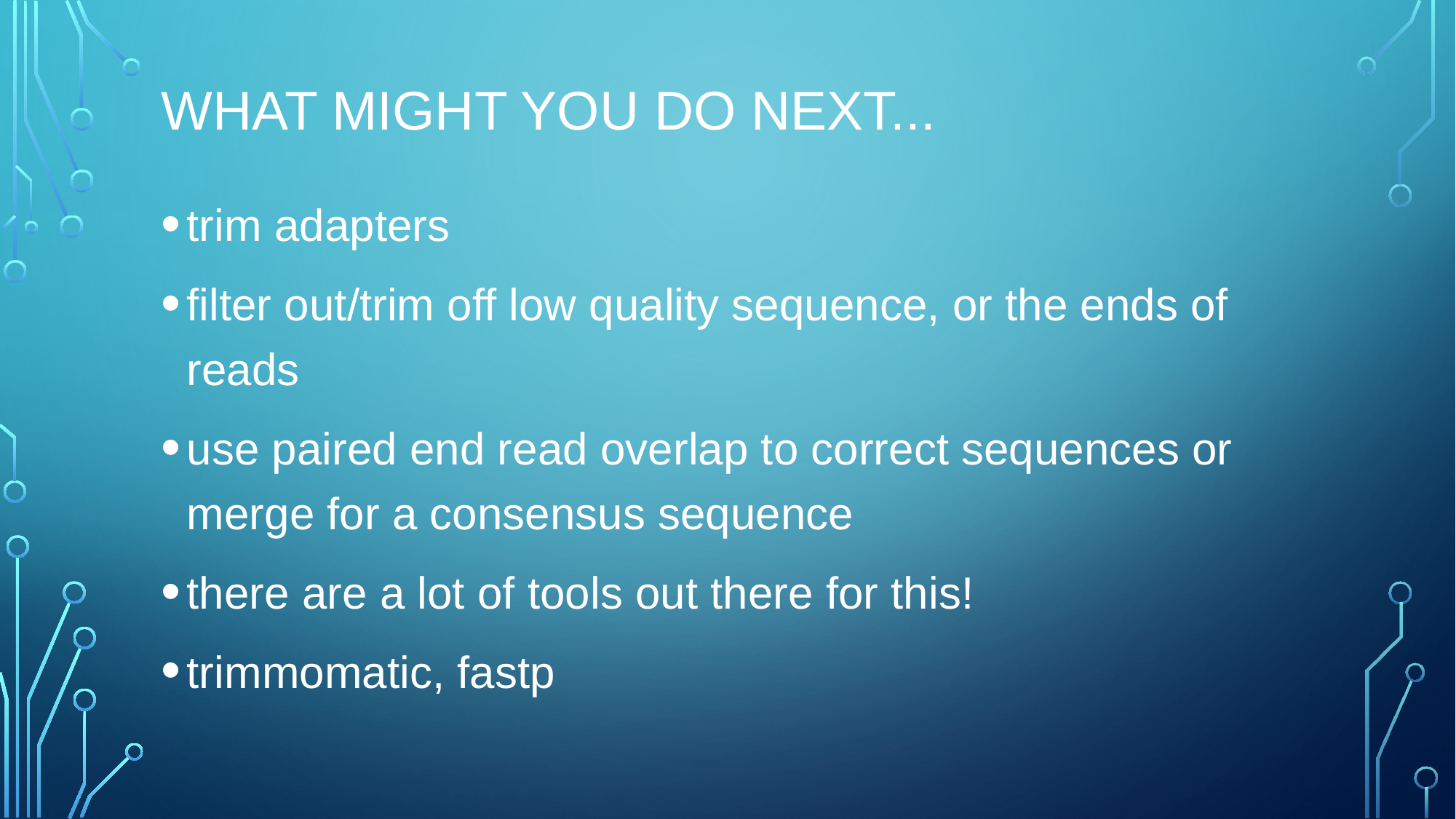

# What might you do next...
trim adapters
filter out/trim off low quality sequence, or the ends of reads
use paired end read overlap to correct sequences or merge for a consensus sequence
there are a lot of tools out there for this!
trimmomatic, fastp